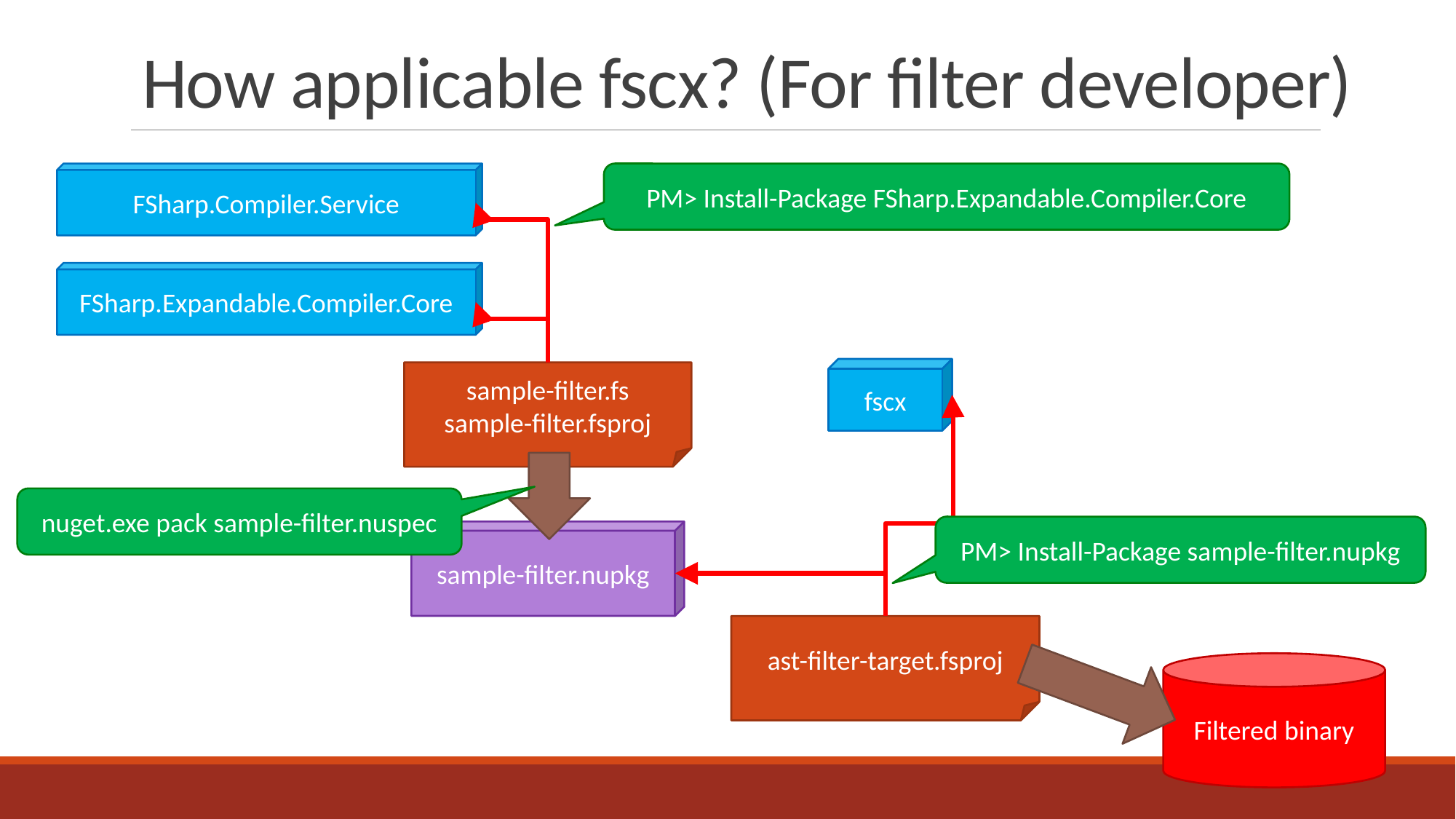

# How applicable fscx? (For filter developer)
FSharp.Compiler.Service
PM> Install-Package FSharp.Expandable.Compiler.Core
FSharp.Expandable.Compiler.Core
fscx
sample-filter.fs
sample-filter.fsproj

nuget.exe pack sample-filter.nuspec
PM> Install-Package sample-filter.nupkg
sample-filter.nupkg

ast-filter-target.fsproj
Filtered binary